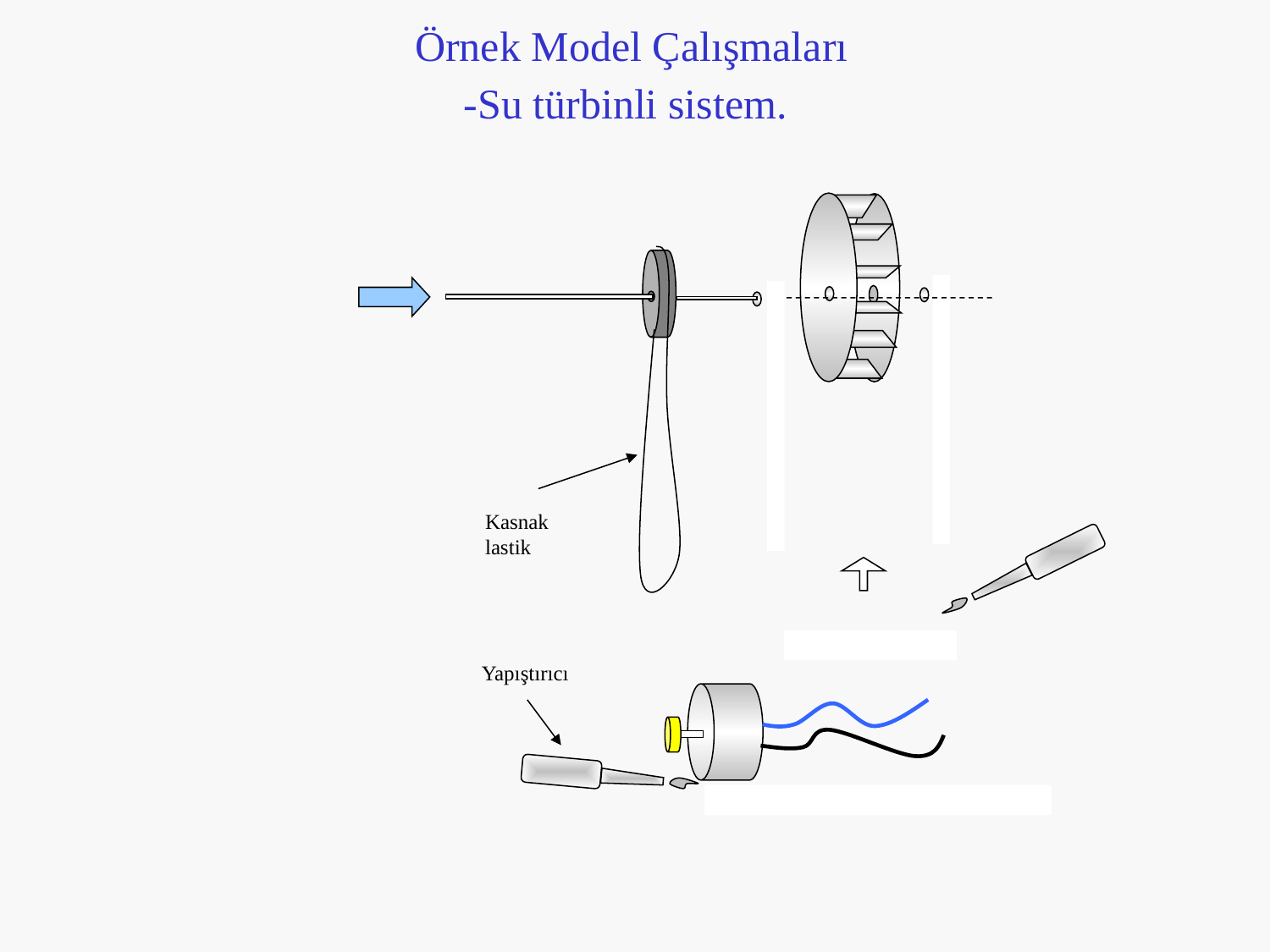

# Örnek Model Çalışmaları -Su türbinli sistem.

Kasnak lastik

Yapıştırıcı